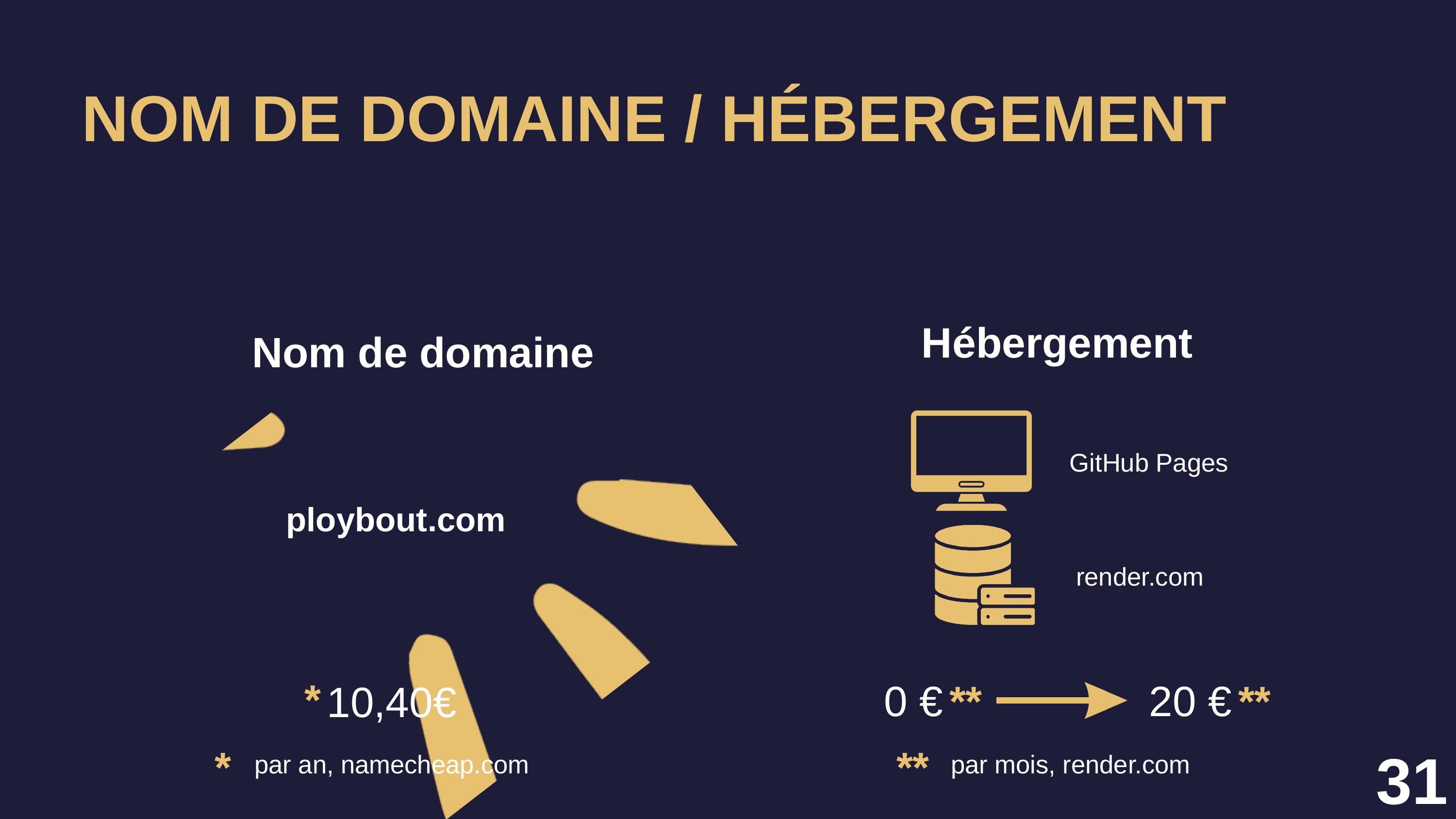

NOM DE DOMAINE / HÉBERGEMENT

ploybout.com
Hébergement

GitHub Pages

render.com
0 €
*
*
20 €
*
*

*
*
par mois, render.com
Nom de domaine
*
 10,40€
31
*
 par an, namecheap.com